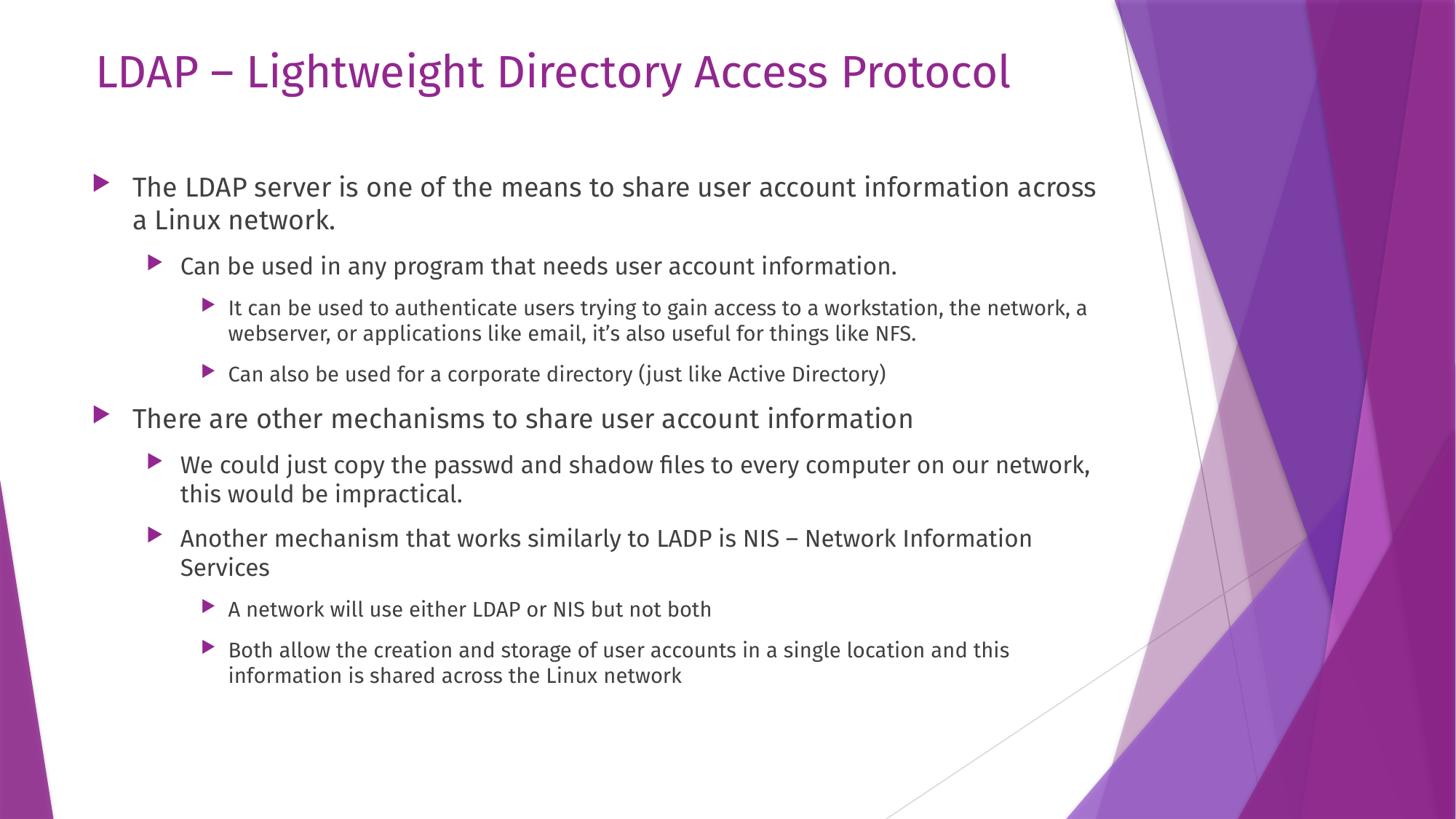

# LDAP – Lightweight Directory Access Protocol
The LDAP server is one of the means to share user account information across a Linux network.
Can be used in any program that needs user account information.
It can be used to authenticate users trying to gain access to a workstation, the network, a  webserver, or applications like email, it’s also useful for things like NFS.
Can also be used for a corporate directory (just like Active Directory)
There are other mechanisms to share user account information
We could just copy the passwd and shadow files to every computer on our network, this would be impractical.
Another mechanism that works similarly to LADP is NIS – Network Information Services
A network will use either LDAP or NIS but not both
Both allow the creation and storage of user accounts in a single location and this information is shared across the Linux network